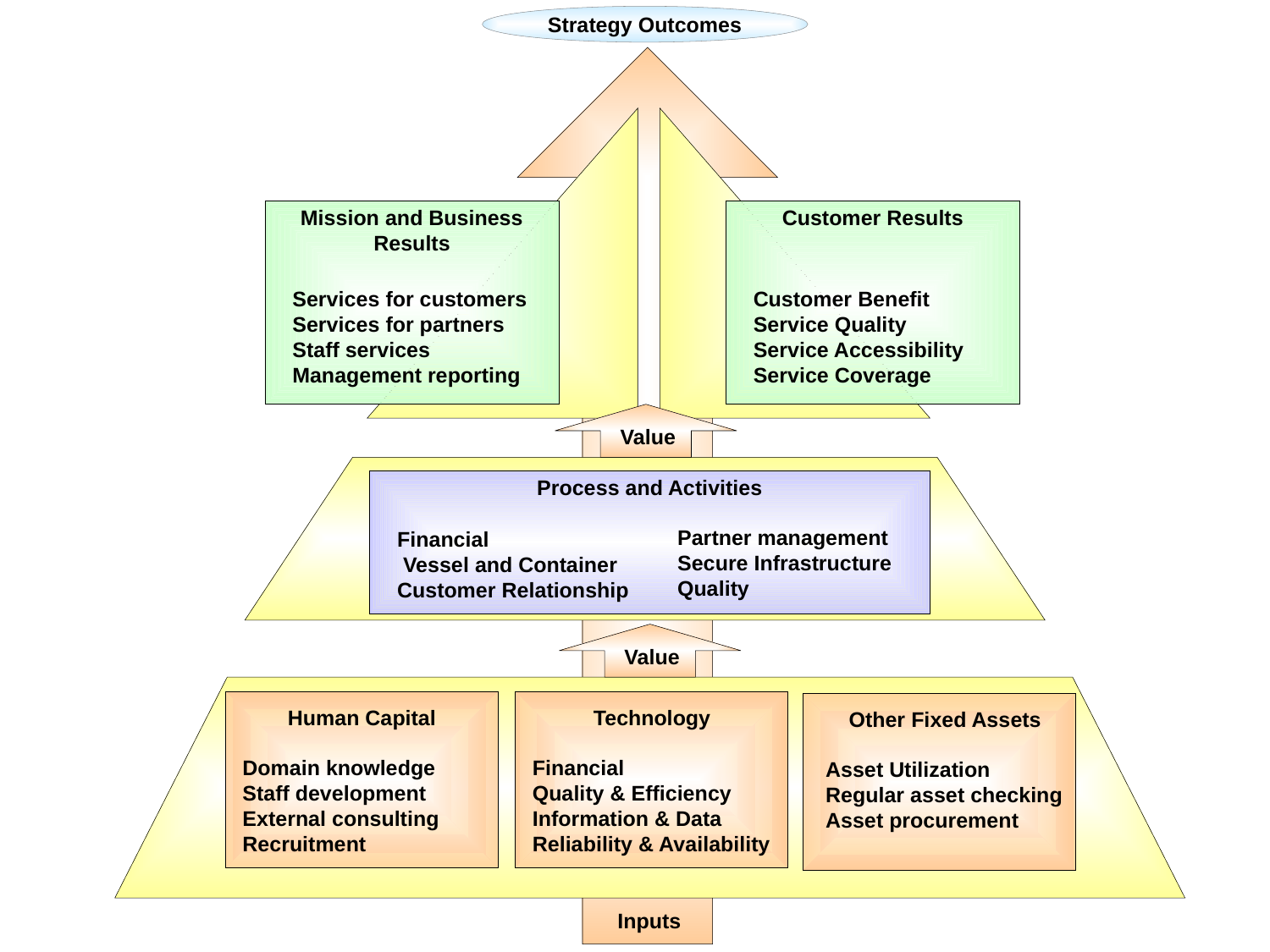

Strategy Outcomes

Mission and Business Results
Customer Results

Services for customers
Services for partners
Staff services
Management reporting
Customer Benefit
Service Quality
Service Accessibility
Service Coverage
 Value

Process and Activities

Partner management
Secure Infrastructure
Quality
Financial
Vessel and Container
Customer Relationship
 Value

Human Capital
Technology
Other Fixed Assets
Domain knowledge
Staff development
External consulting
Recruitment
Financial
Quality & Efficiency
Information & Data
Reliability & Availability
Asset Utilization
Regular asset checking
Asset procurement
Inputs